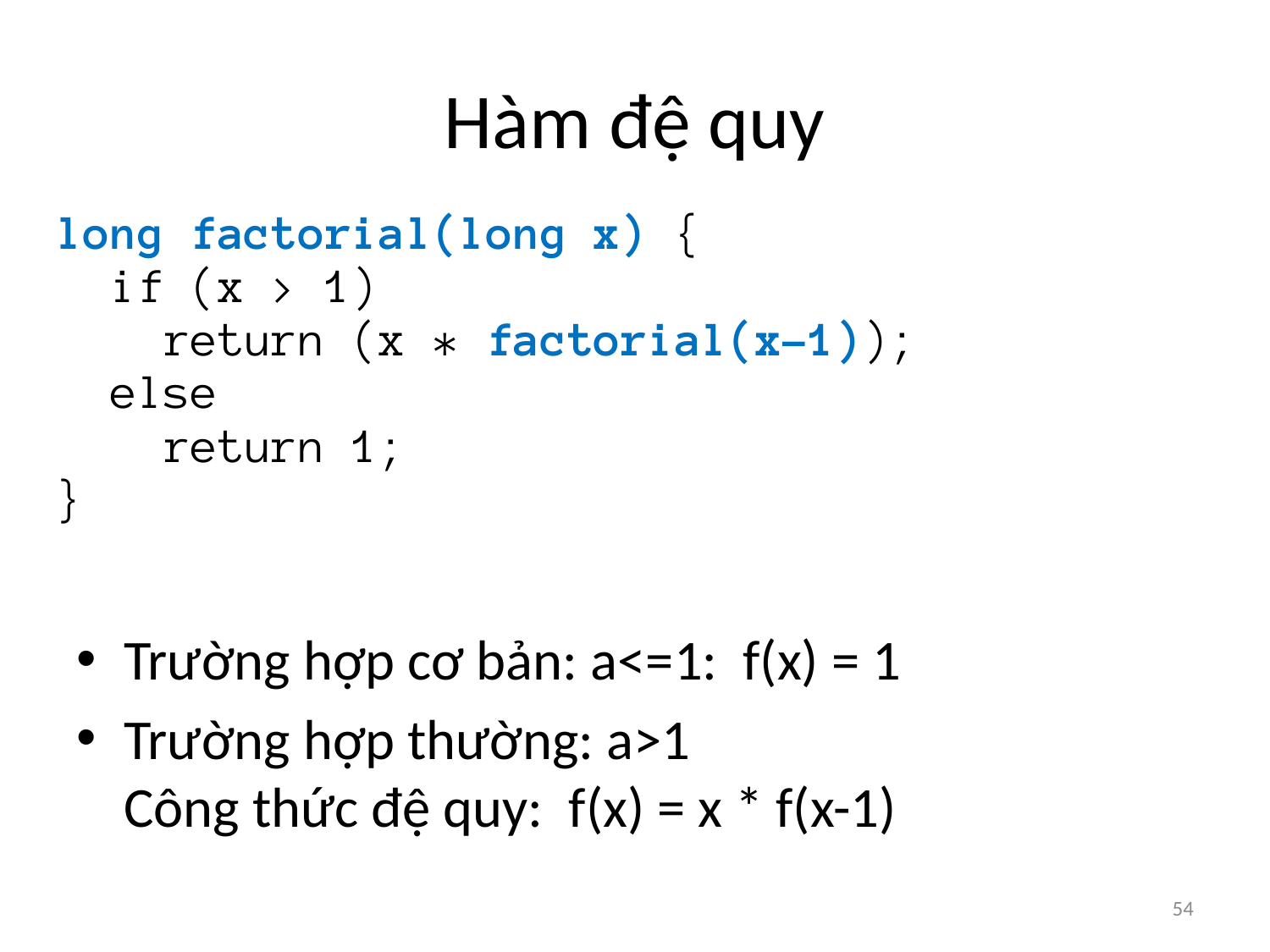

# Hàm đệ quy
long factorial(long x) {
  if (x > 1)
    return (x * factorial(x-1));
  else
    return 1;
}

Trường hợp cơ bản: a<=1:  f(x) = 1
Trường hợp thường: a>1
Công thức đệ quy:  f(x) = x * f(x-1)

54